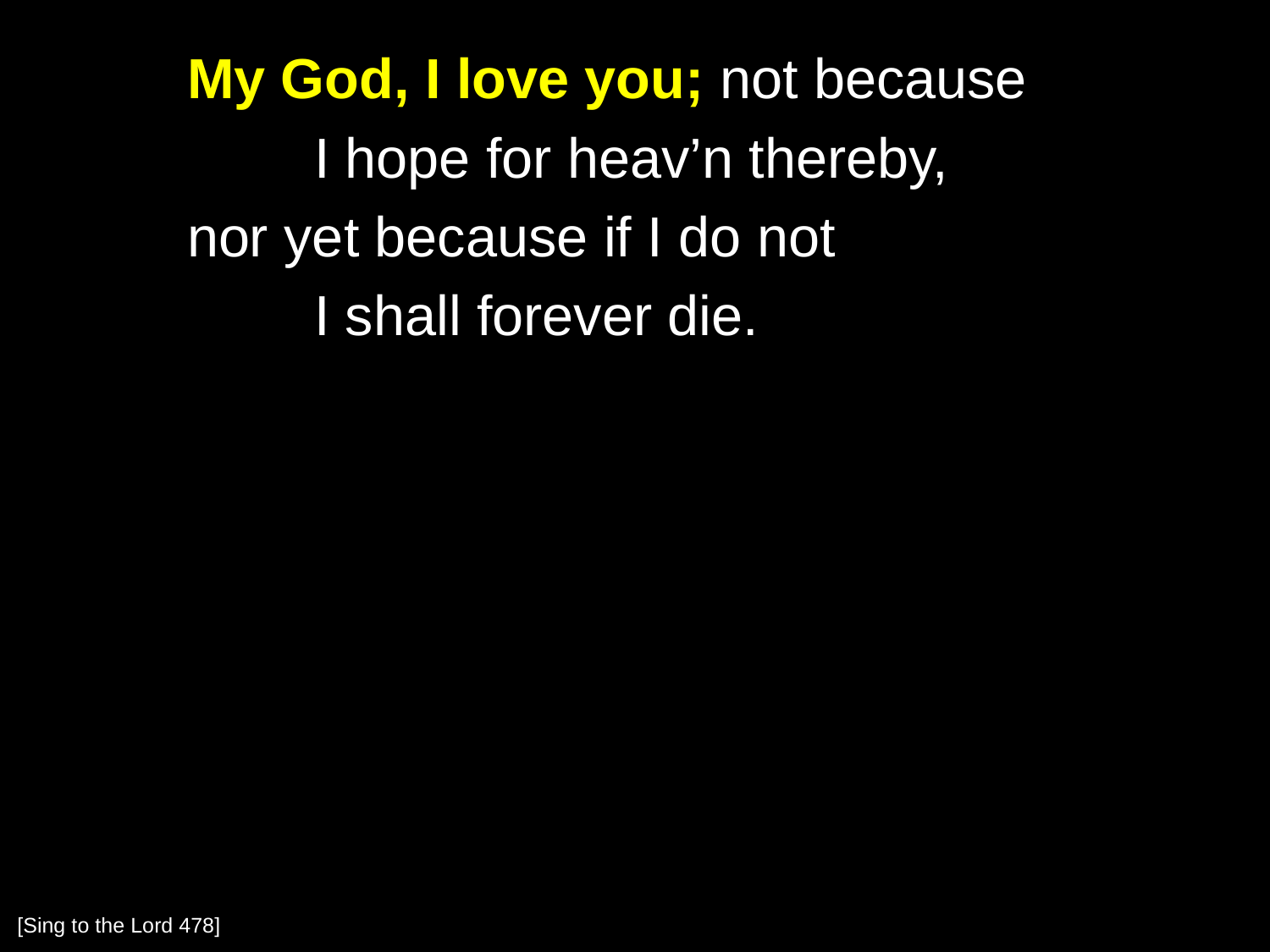

My God, I love you; not because
		I hope for heav’n thereby,
	nor yet because if I do not
		I shall forever die.
[Sing to the Lord 478]